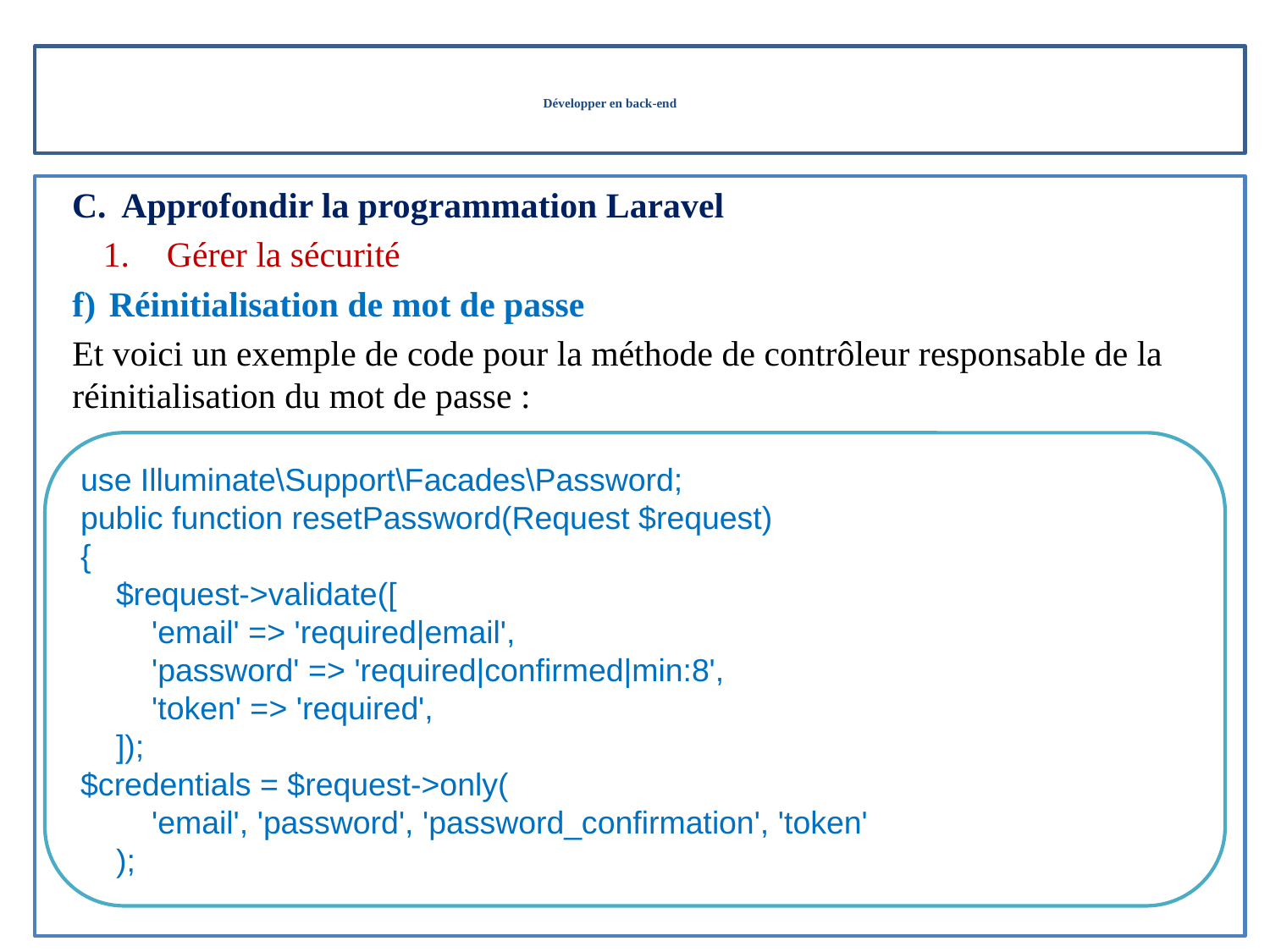

# Développer en back-end
Approfondir la programmation Laravel
Gérer la sécurité
Réinitialisation de mot de passe
Et voici un exemple de code pour la méthode de contrôleur responsable de la réinitialisation du mot de passe :

use Illuminate\Support\Facades\Password;
public function resetPassword(Request $request)
{
    $request->validate([
        'email' => 'required|email',
        'password' => 'required|confirmed|min:8',
        'token' => 'required',
    ]);
$credentials = $request->only(
        'email', 'password', 'password_confirmation', 'token'
    );